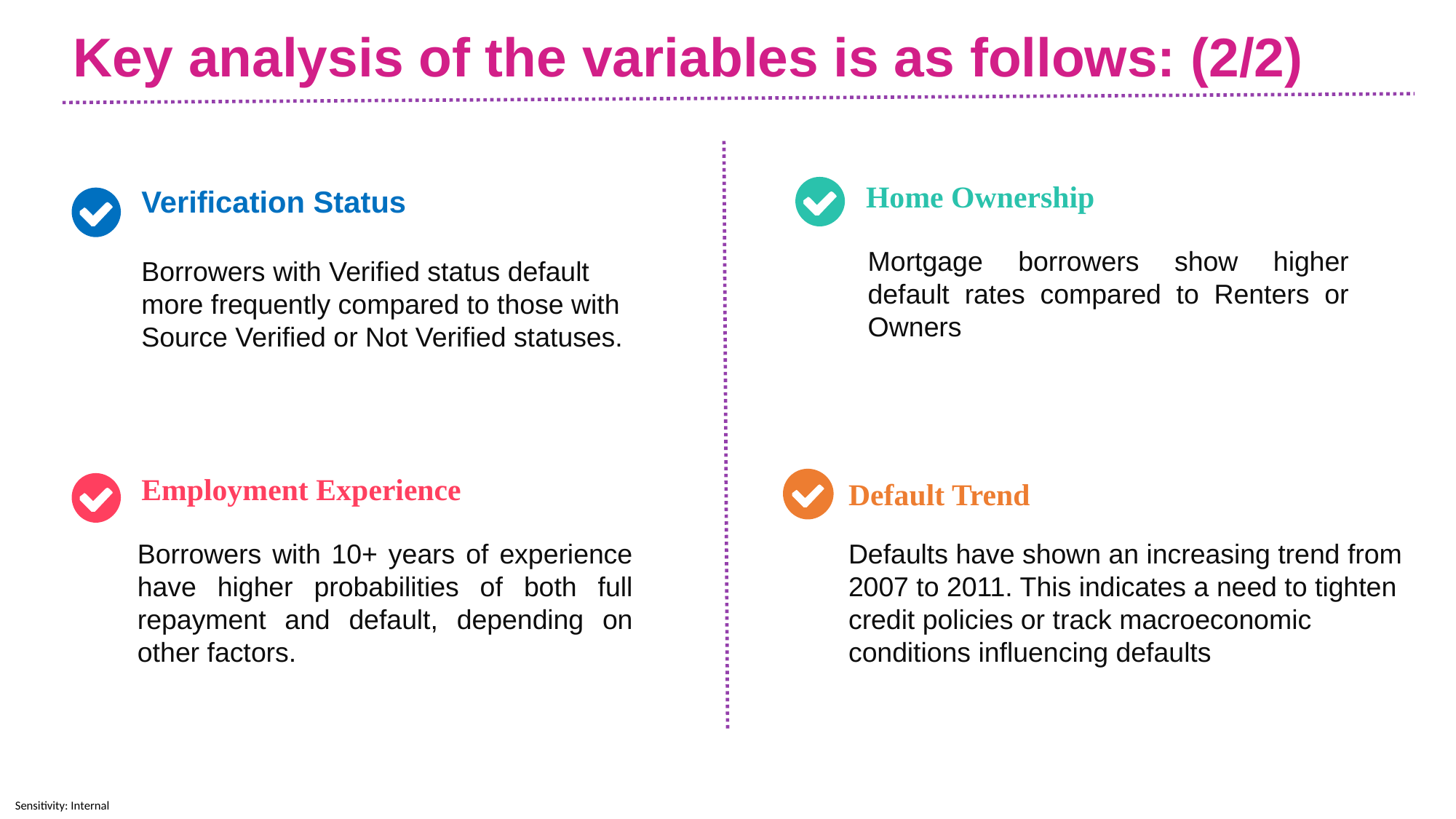

# Key analysis of the variables is as follows: (2/2)

Home Ownership
Verification Status

Mortgage borrowers show higher default rates compared to Renters or Owners
Borrowers with Verified status default more frequently compared to those with Source Verified or Not Verified statuses.

Employment Experience

Default Trend
Borrowers with 10+ years of experience have higher probabilities of both full repayment and default, depending on other factors.
Defaults have shown an increasing trend from 2007 to 2011. This indicates a need to tighten credit policies or track macroeconomic conditions influencing defaults